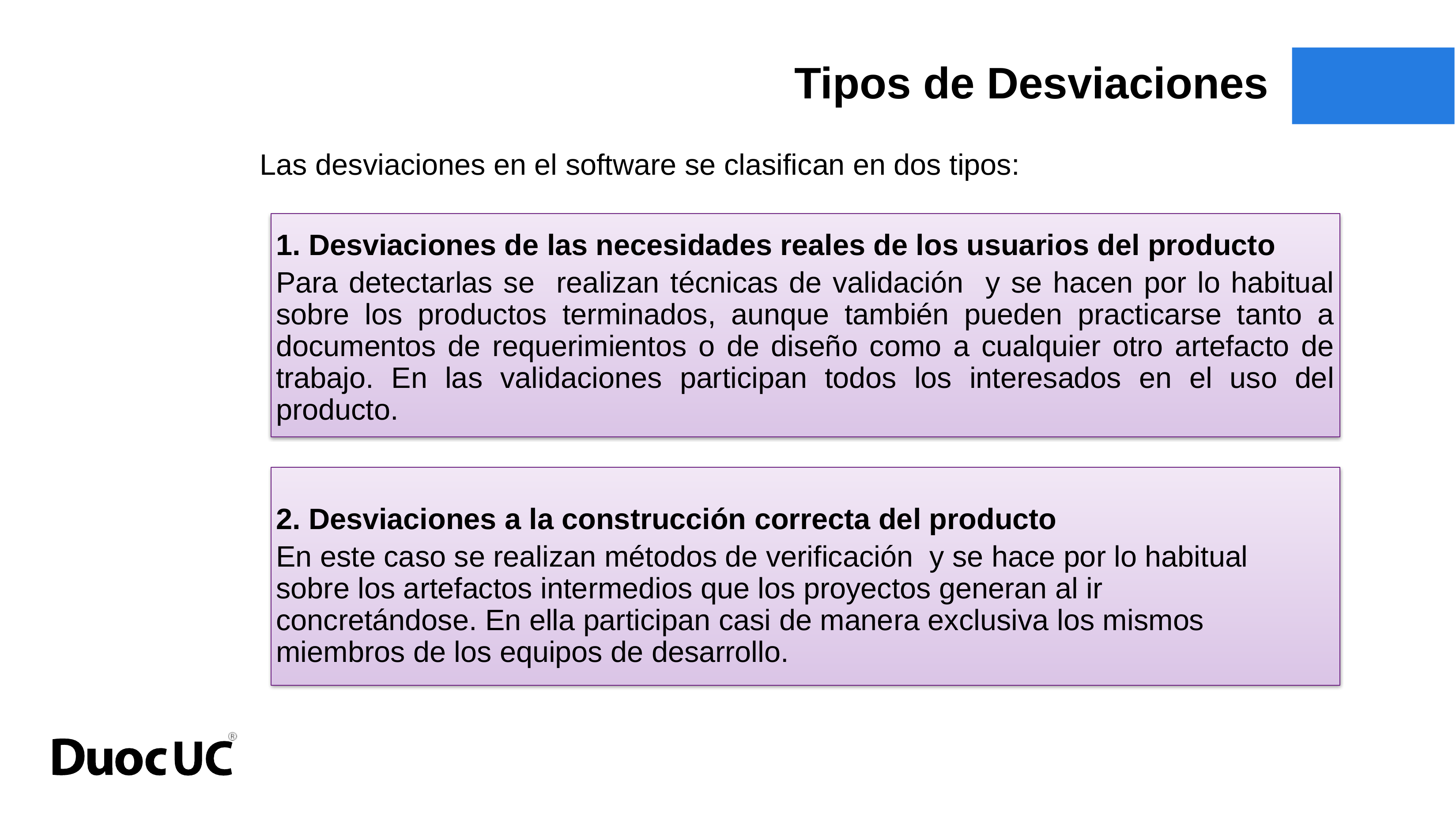

Tipos de Desviaciones

Las desviaciones en el software se clasifican en dos tipos:

1. Desviaciones de las necesidades reales de los usuarios del producto
Para detectarlas se  realizan técnicas de validación  y se hacen por lo habitual sobre los productos terminados, aunque también pueden practicarse tanto a documentos de requerimientos o de diseño como a cualquier otro artefacto de trabajo. En las validaciones participan todos los interesados en el uso del producto.
2. Desviaciones a la construcción correcta del producto
En este caso se realizan métodos de verificación  y se hace por lo habitual sobre los artefactos intermedios que los proyectos generan al ir concretándose. En ella participan casi de manera exclusiva los mismos miembros de los equipos de desarrollo.